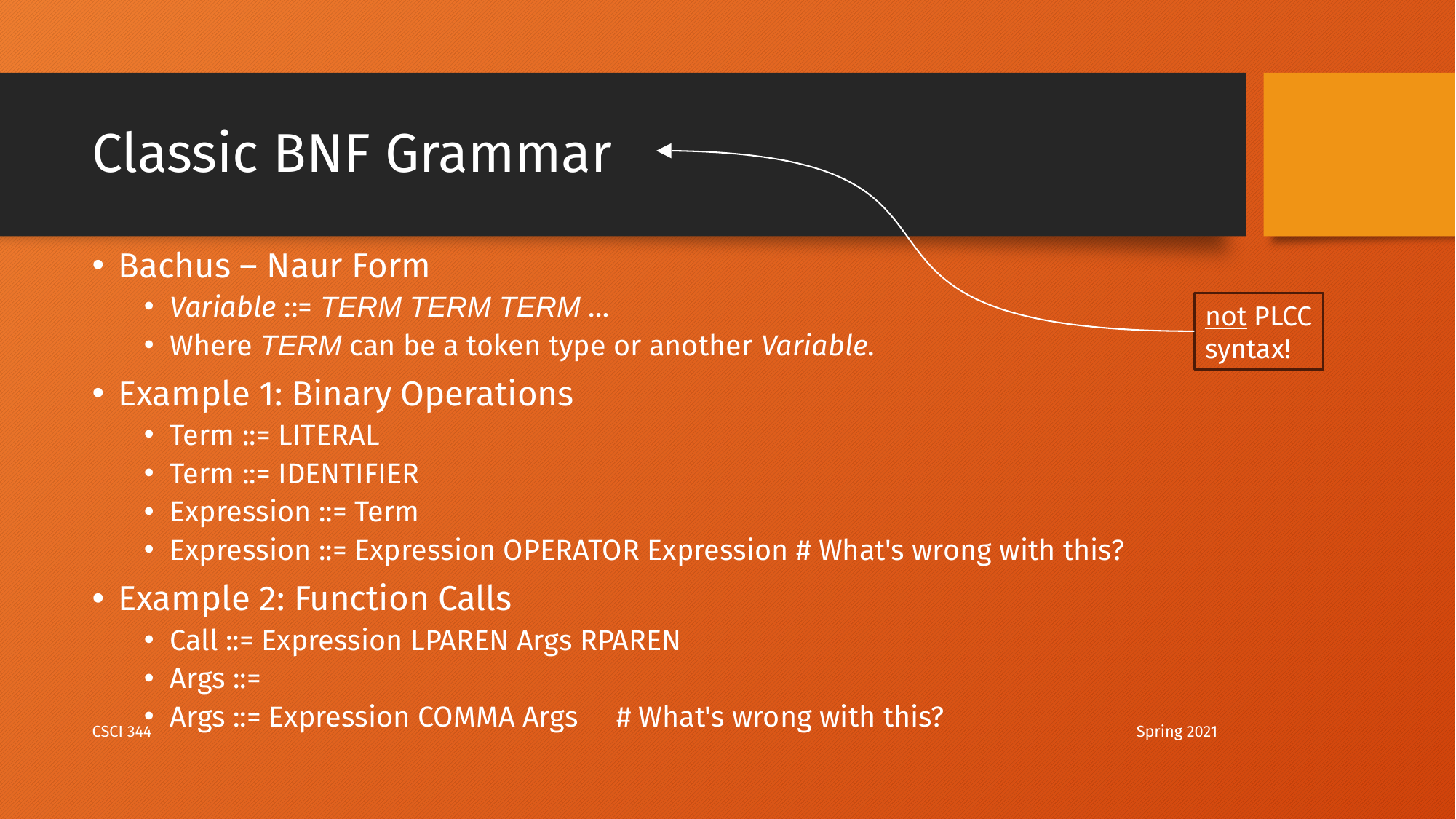

# Classic BNF Grammar
Bachus – Naur Form
Variable ::= TERM TERM TERM …
Where TERM can be a token type or another Variable.
Example 1: Binary Operations
Term ::= LITERAL
Term ::= IDENTIFIER
Expression ::= Term
Expression ::= Expression OPERATOR Expression # What's wrong with this?
Example 2: Function Calls
Call ::= Expression LPAREN Args RPAREN
Args ::=
Args ::= Expression COMMA Args     # What's wrong with this?
not PLCC
syntax!
Spring 2021
CSCI 344